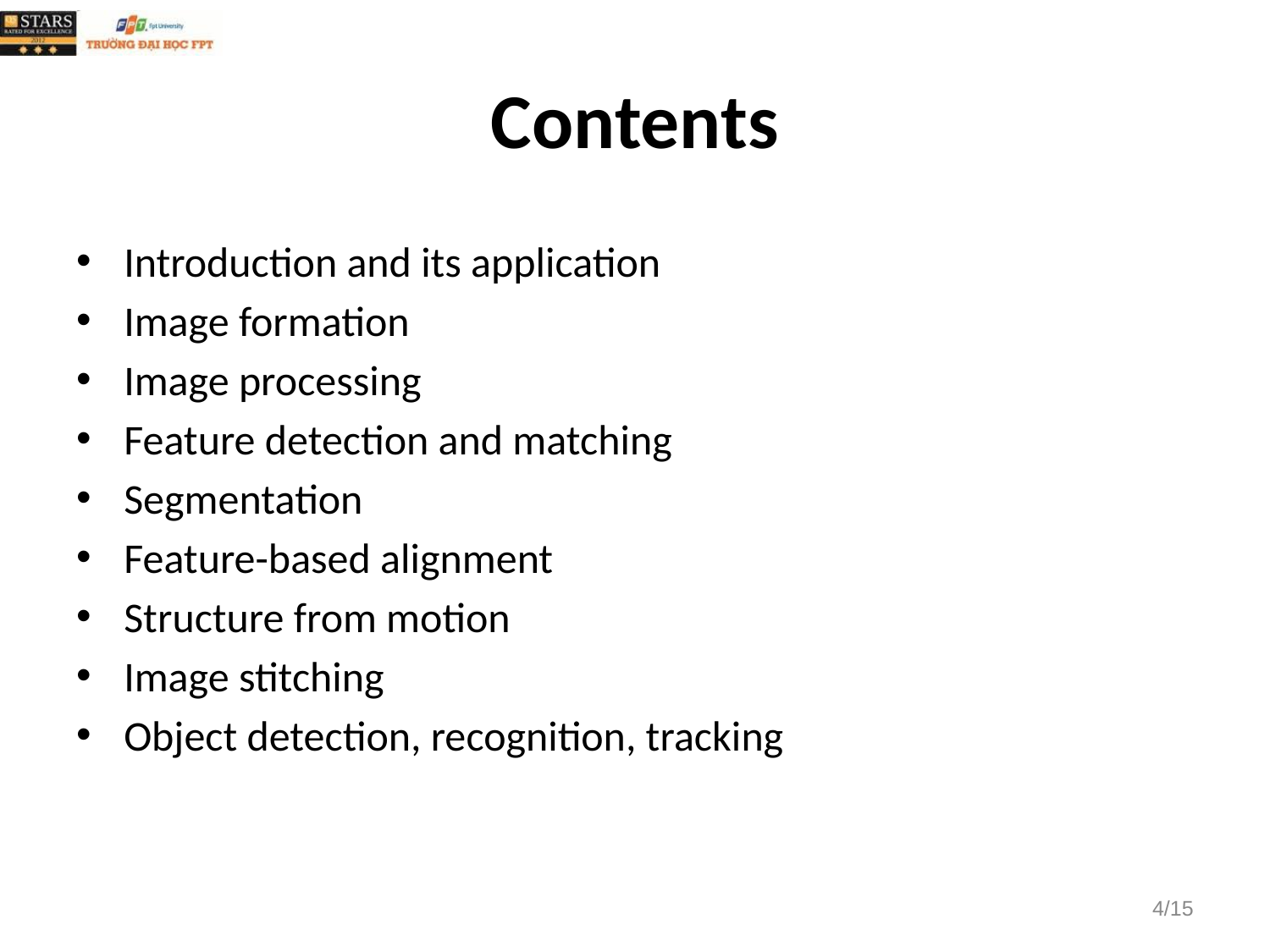

# Contents
Introduction and its application
Image formation
Image processing
Feature detection and matching
Segmentation
Feature-based alignment
Structure from motion
Image stitching
Object detection, recognition, tracking

4/15